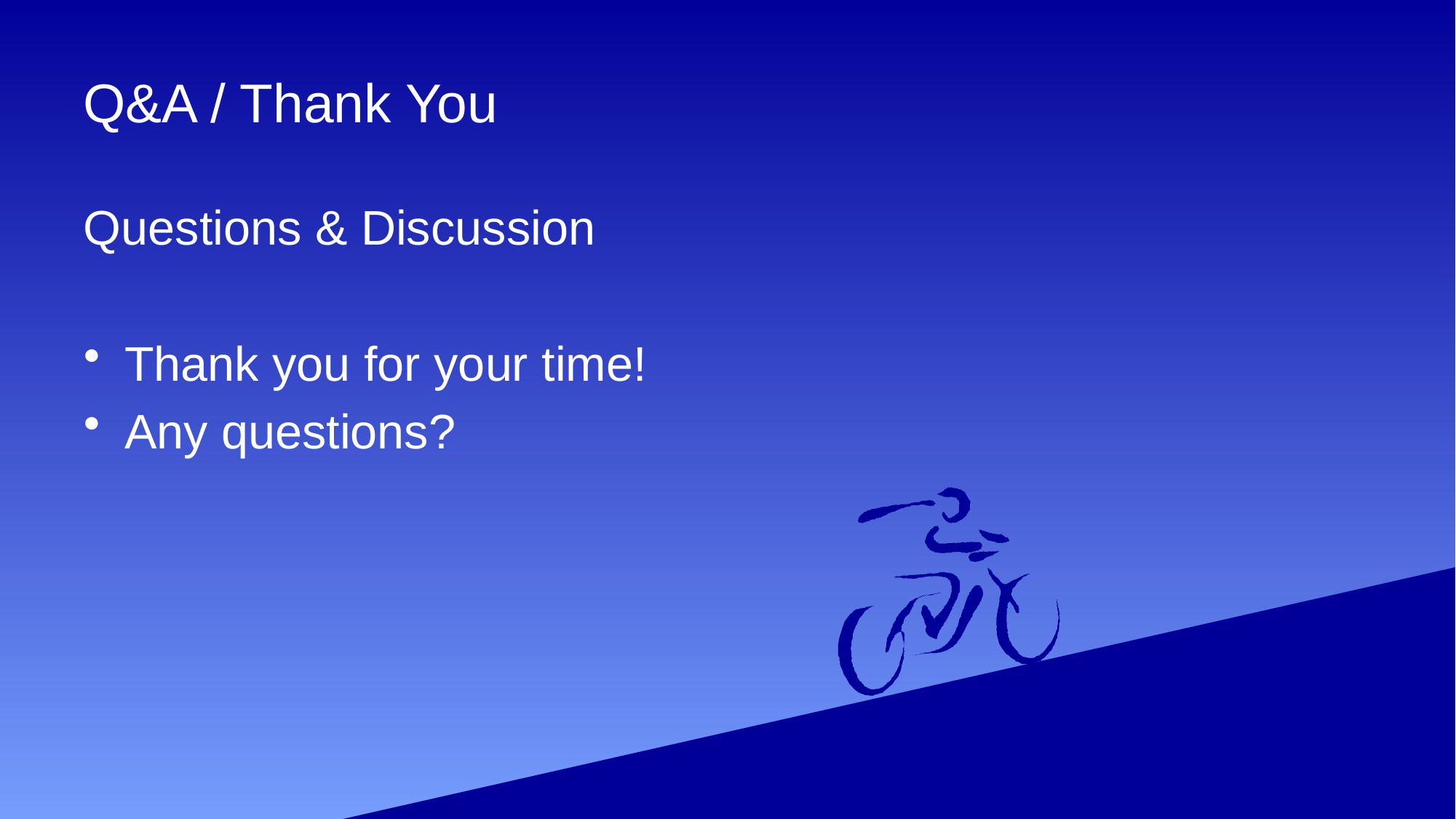

# Q&A / Thank You
Questions & Discussion

Thank you for your time!
Any questions?